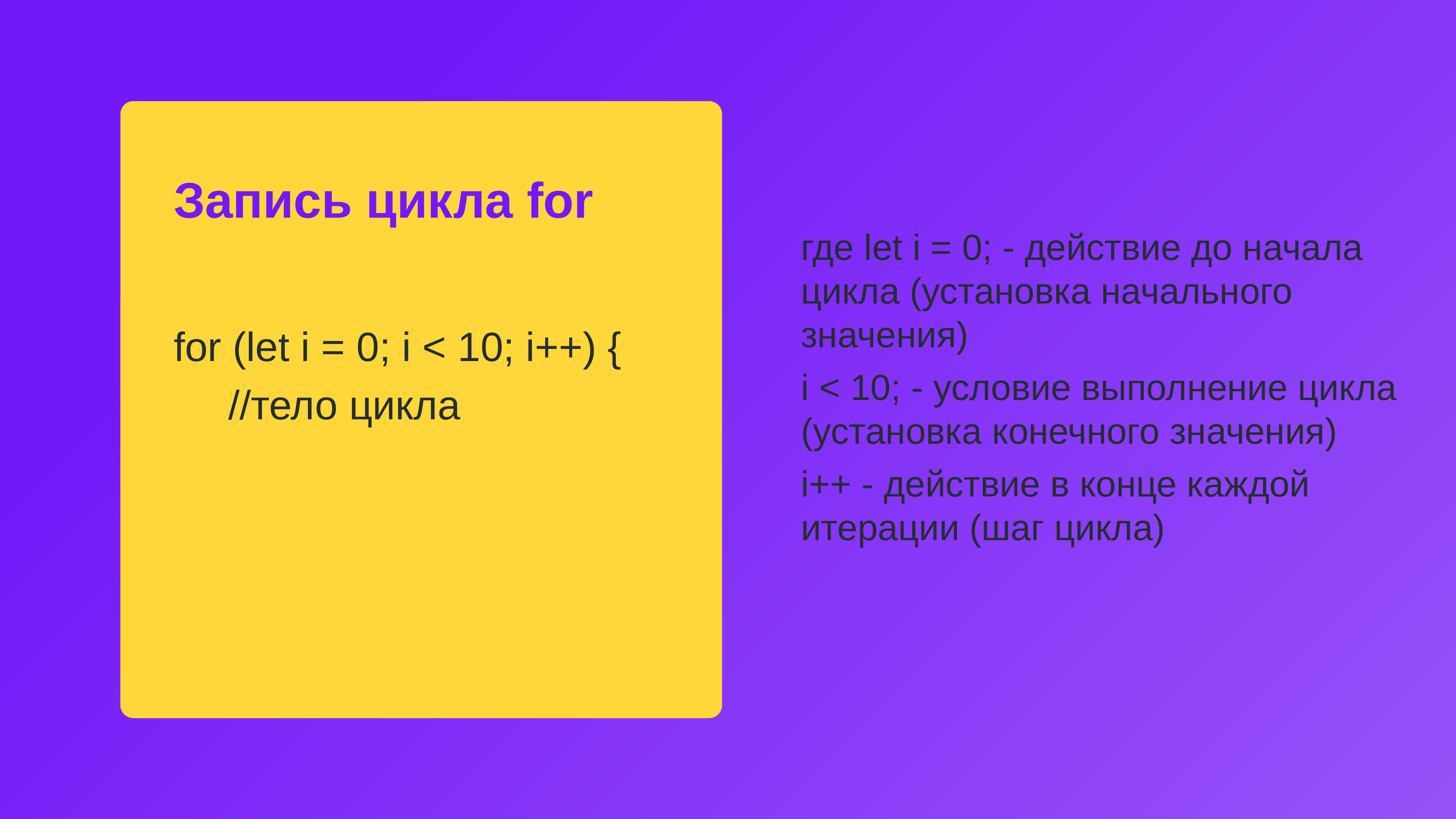

Запись цикла for
где let i = 0; - действие до начала цикла (установка начального значения)
i < 10; - условие выполнение цикла (установка конечного значения)
i++ - действие в конце каждой итерации (шаг цикла)
for (let i = 0; i < 10; i++) {
	//тело цикла